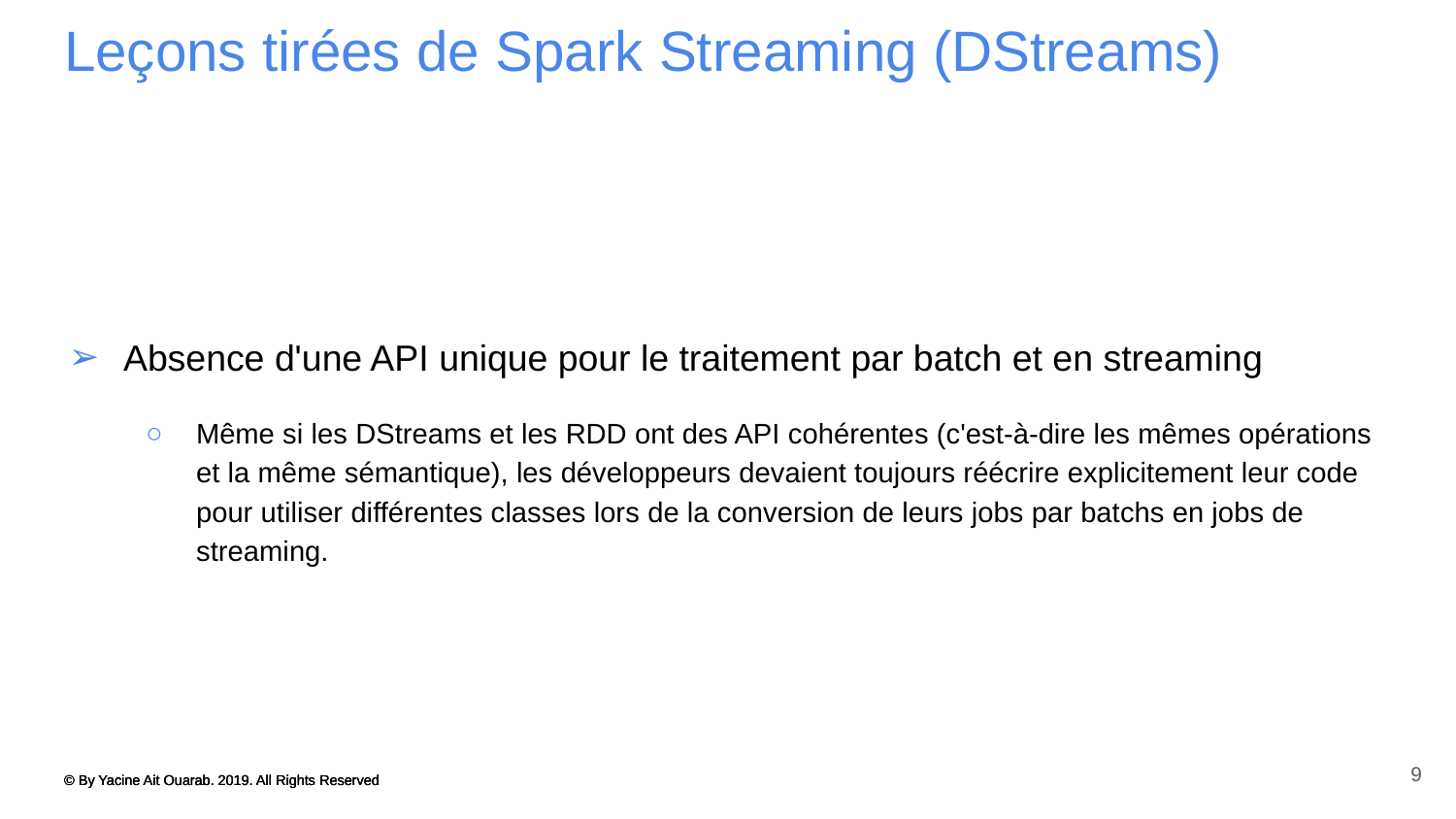

# Leçons tirées de Spark Streaming (DStreams)

Absence d'une API unique pour le traitement par batch et en streaming
Même si les DStreams et les RDD ont des API cohérentes (c'est-à-dire les mêmes opérations et la même sémantique), les développeurs devaient toujours réécrire explicitement leur code pour utiliser différentes classes lors de la conversion de leurs jobs par batchs en jobs de streaming.
9